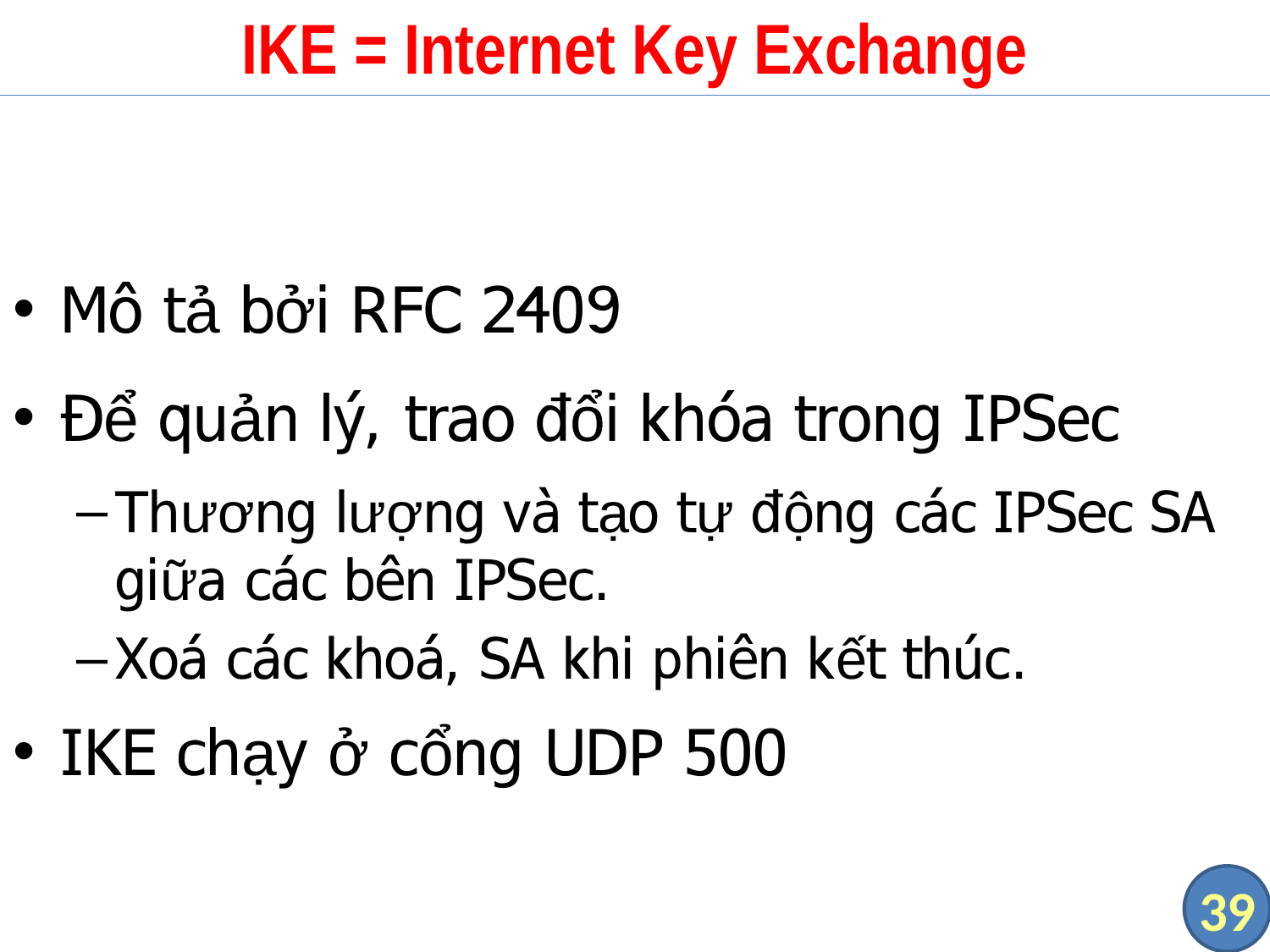

# IKE = Internet Key Exchange
Mô tả bởi RFC 2409
Để quản lý, trao đổi khóa trong IPSec
Thương lượng và tạo tự động các IPSec SA giữa các bên IPSec.
Xoá các khoá, SA khi phiên kết thúc.
IKE chạy ở cổng UDP 500
39